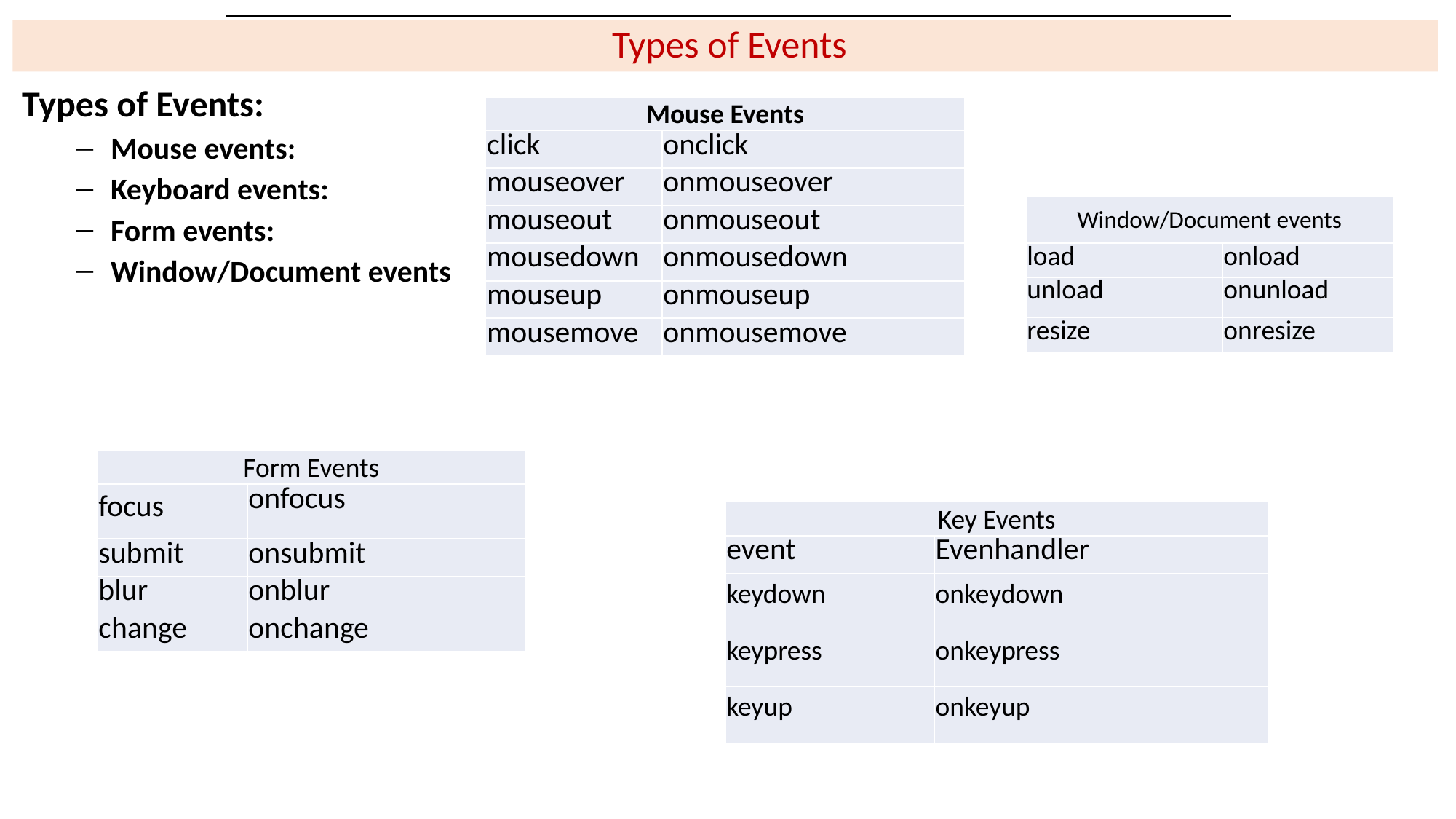

# Types of Events
Types of Events:
Mouse events:
Keyboard events:
Form events:
Window/Document events

| Mouse Events |  |
| --- | --- |
| click | onclick |
| mouseover | onmouseover |
| mouseout | onmouseout |
| mousedown | onmousedown |
| mouseup | onmouseup |
| mousemove | onmousemove |
| Window/Document events |  |
| --- | --- |
| load | onload |
| unload | onunload |
| resize | onresize |
| Form Events |  |
| --- | --- |
| focus | onfocus |
| submit | onsubmit |
| blur | onblur |
| change | onchange |
| Key Events |  |
| --- | --- |
| event | Evenhandler |
| keydown | onkeydown |
| keypress | onkeypress |
| keyup | onkeyup |